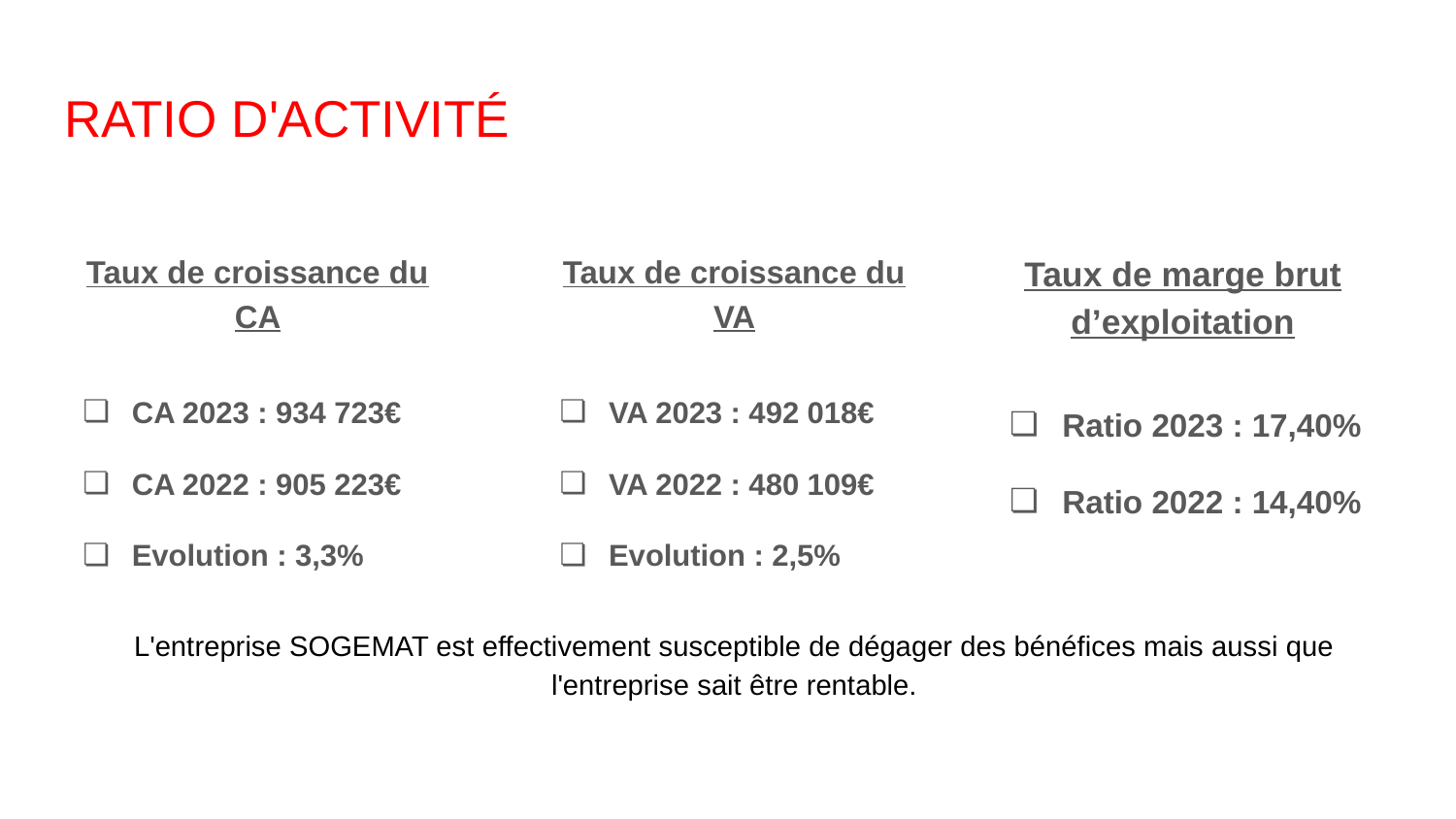

# RATIO D'ACTIVITÉ
Taux de croissance du CA
CA 2023 : 934 723€
CA 2022 : 905 223€
Evolution : 3,3%
Taux de croissance du VA
VA 2023 : 492 018€
VA 2022 : 480 109€
Evolution : 2,5%
Taux de marge brut d’exploitation
Ratio 2023 : 17,40%
Ratio 2022 : 14,40%
L'entreprise SOGEMAT est effectivement susceptible de dégager des bénéfices mais aussi que l'entreprise sait être rentable.